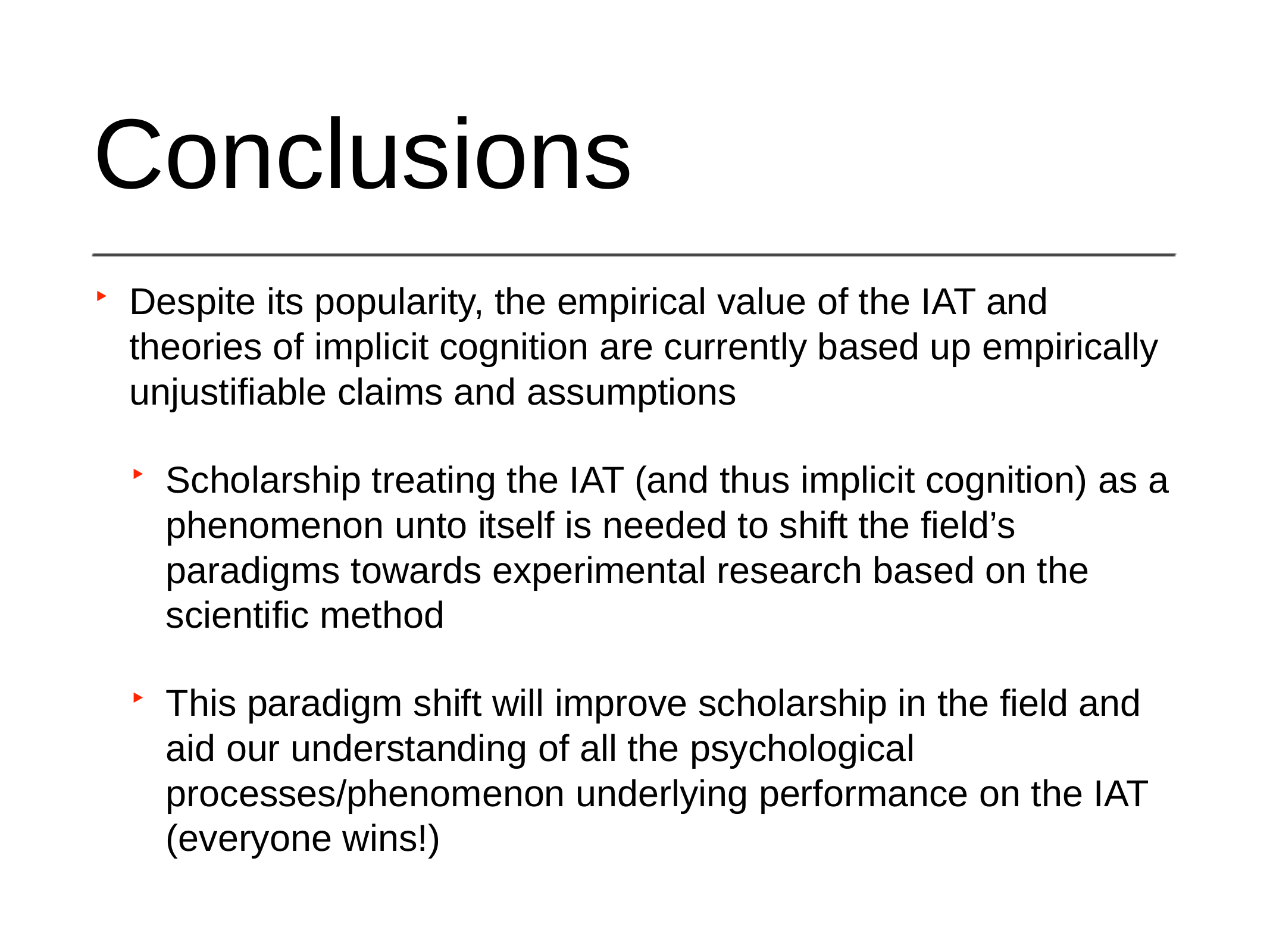

# Conclusions
Despite its popularity, the empirical value of the IAT and theories of implicit cognition are currently based up empirically unjustifiable claims and assumptions
Scholarship treating the IAT (and thus implicit cognition) as a phenomenon unto itself is needed to shift the field’s paradigms towards experimental research based on the scientific method
This paradigm shift will improve scholarship in the field and aid our understanding of all the psychological processes/phenomenon underlying performance on the IAT (everyone wins!)